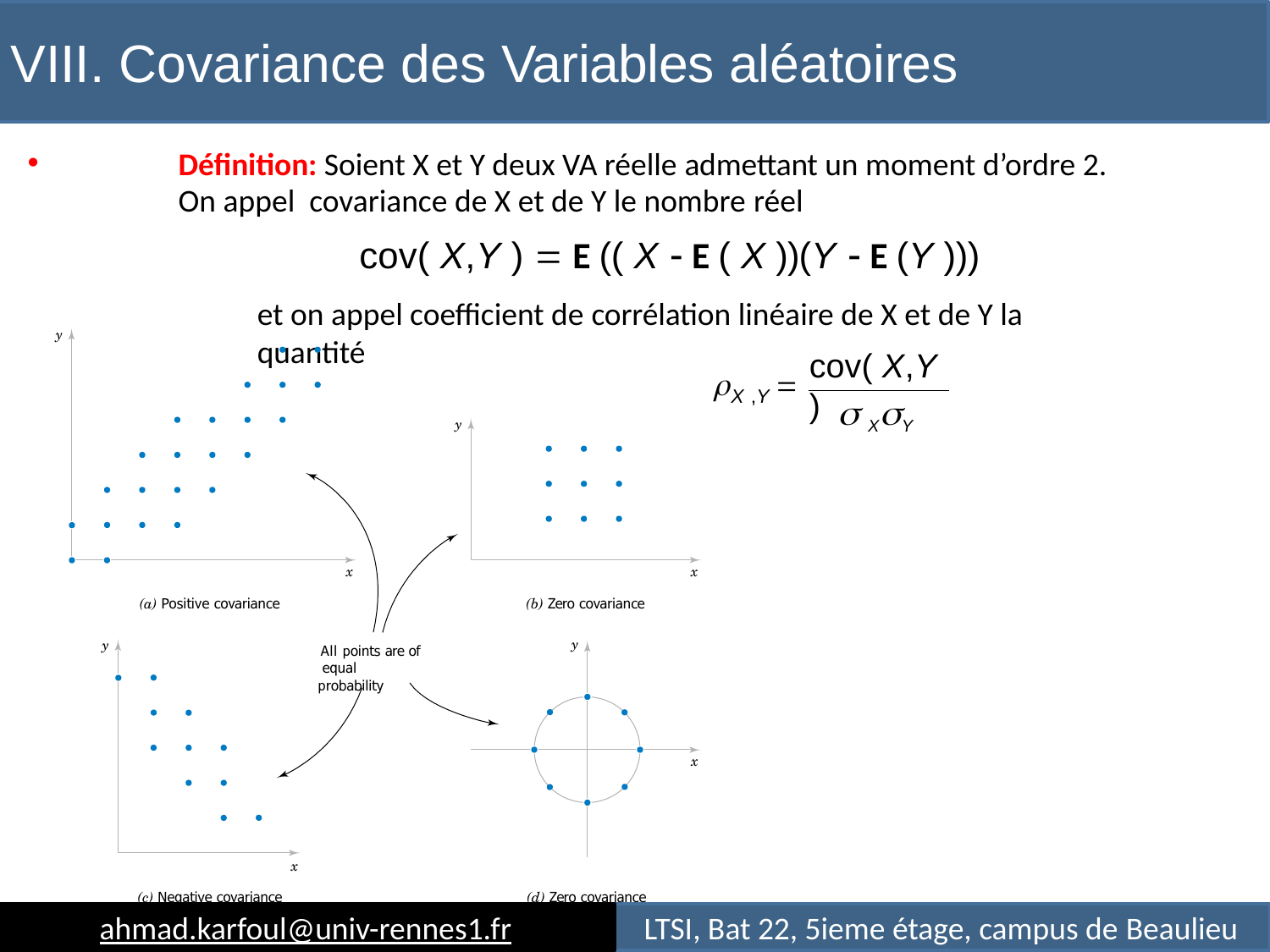

# VIII. Covariance des Variables aléatoires
Déﬁnition: Soient X et Y deux VA réelle admettant un moment d’ordre 2. On appel  covariance de X et de Y le nombre réel
cov( X,Y ) = E (( X − E ( X ))(Y − E (Y )))
et on appel coeﬃcient de corrélation linéaire de X et de Y la quantité
y

cov( X,Y )

ρX ,Y =

σ XσY

y

x
x
(a) Positive covariance
(b) Zero covariance
y
y

All points are of  equal probability

x

x
(c) Negative covariance
(d) Zero covariance

ahmad.karfoul@univ-rennes1.fr
LTSI, Bat 22, 5ieme étage, campus de Beaulieu